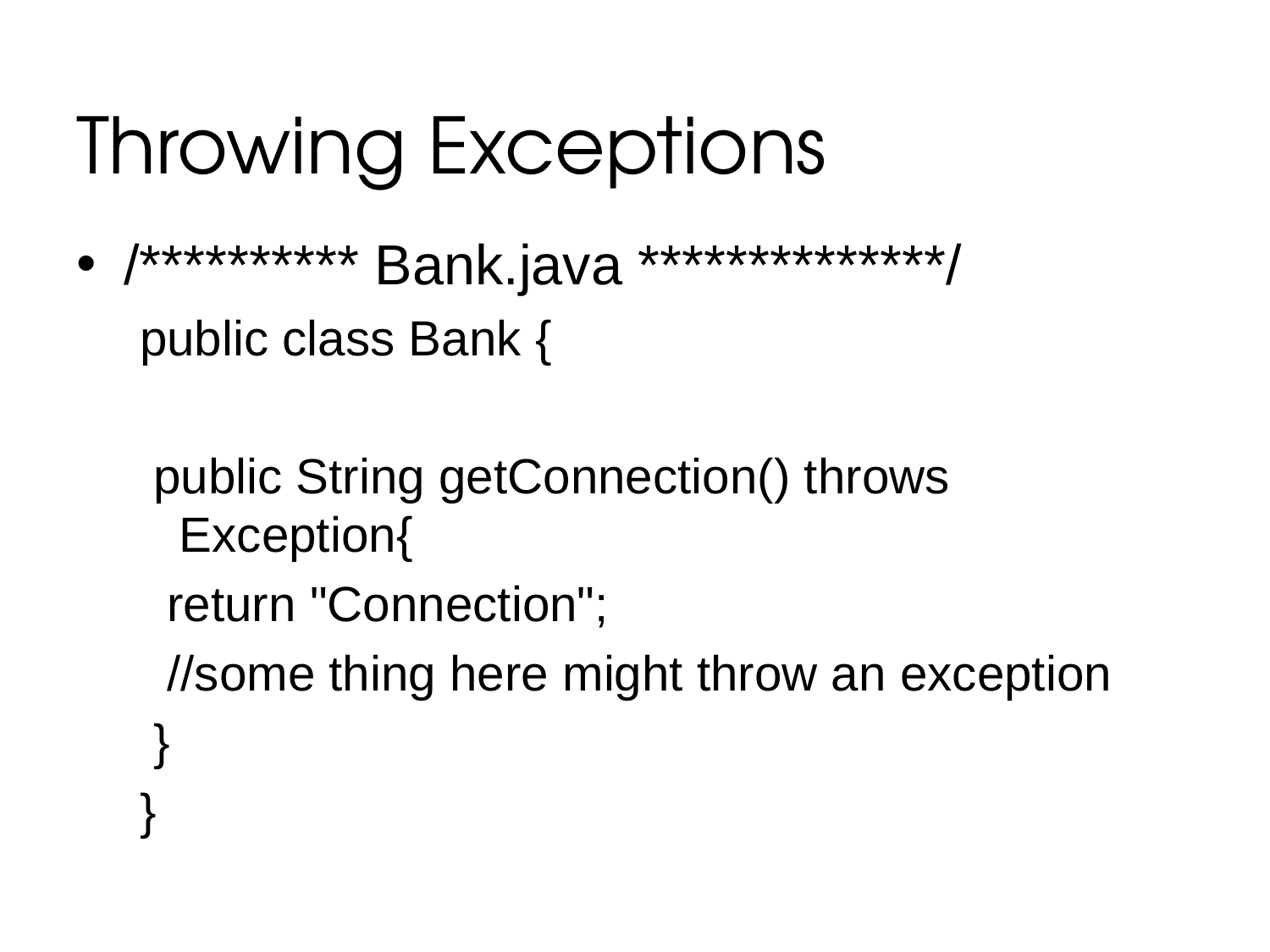

# Throwing Exceptions
/********** Bank.java **************/
public class Bank {

 public String getConnection() throws Exception{
  return "Connection";
  //some thing here might throw an exception
 }
}